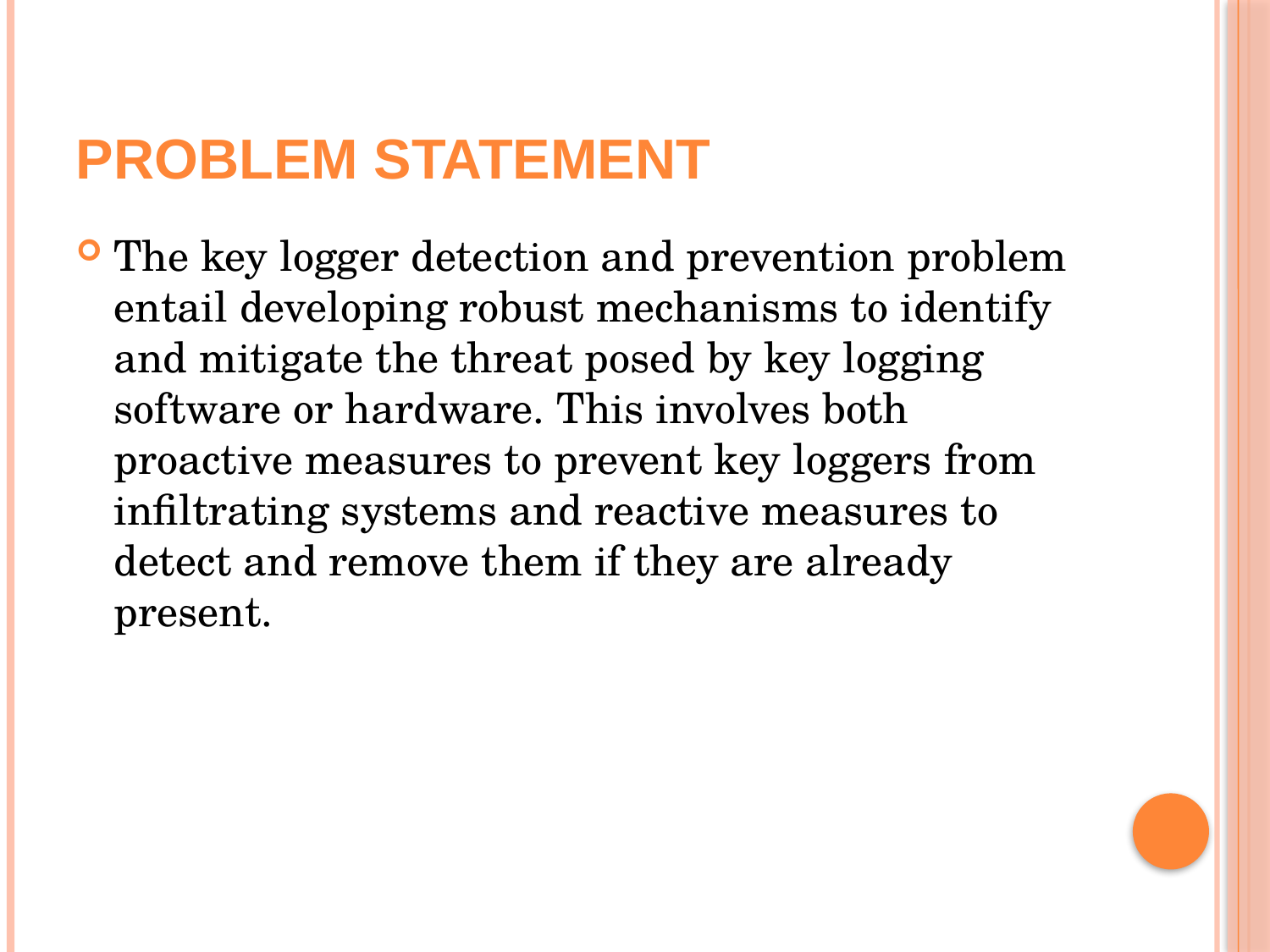

# Problem Statement
The key logger detection and prevention problem entail developing robust mechanisms to identify and mitigate the threat posed by key logging software or hardware. This involves both proactive measures to prevent key loggers from infiltrating systems and reactive measures to detect and remove them if they are already present.